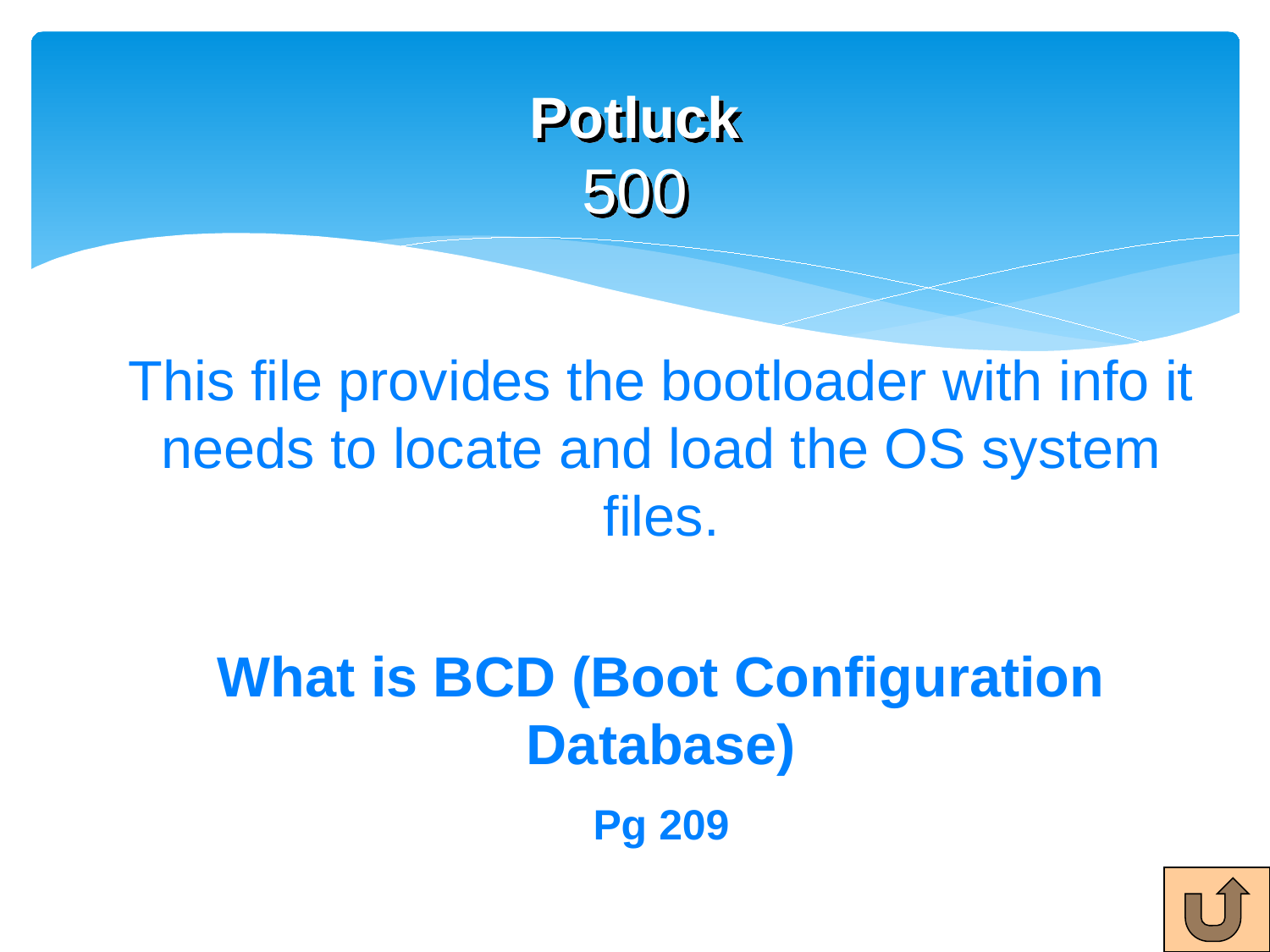

# Potluck 500
This file provides the bootloader with info it needs to locate and load the OS system files.
What is BCD (Boot Configuration Database)
Pg 209